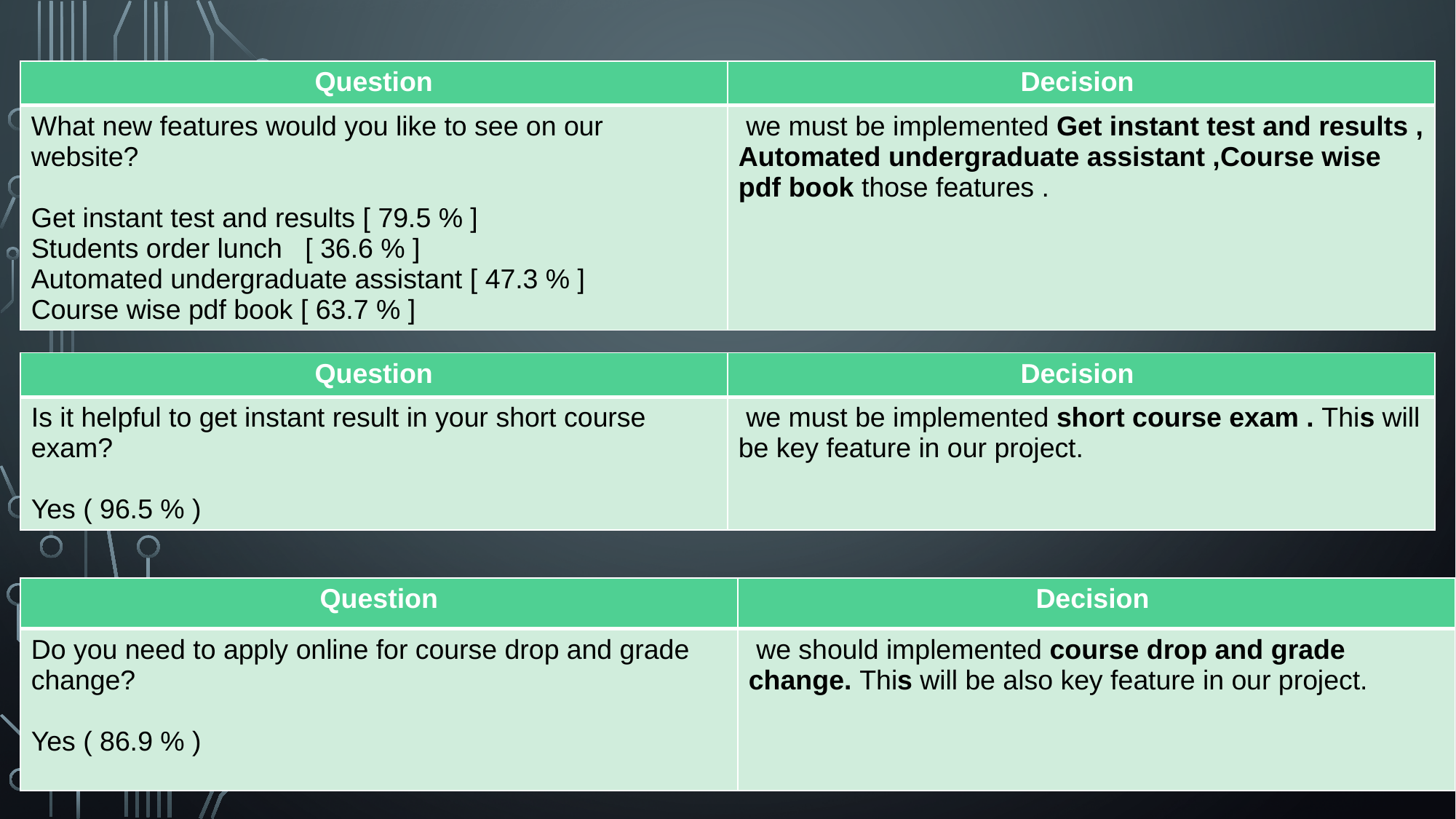

| Question | Decision |
| --- | --- |
| What new features would you like to see on our website? Get instant test and results [ 79.5 % ] Students order lunch [ 36.6 % ] Automated undergraduate assistant [ 47.3 % ] Course wise pdf book [ 63.7 % ] | we must be implemented Get instant test and results , Automated undergraduate assistant ,Course wise pdf book those features . |
| Question | Decision |
| --- | --- |
| Is it helpful to get instant result in your short course exam? Yes ( 96.5 % ) | we must be implemented short course exam . This will be key feature in our project. |
| Question | Decision |
| --- | --- |
| Do you need to apply online for course drop and grade change? Yes ( 86.9 % ) | we should implemented course drop and grade change. This will be also key feature in our project. |